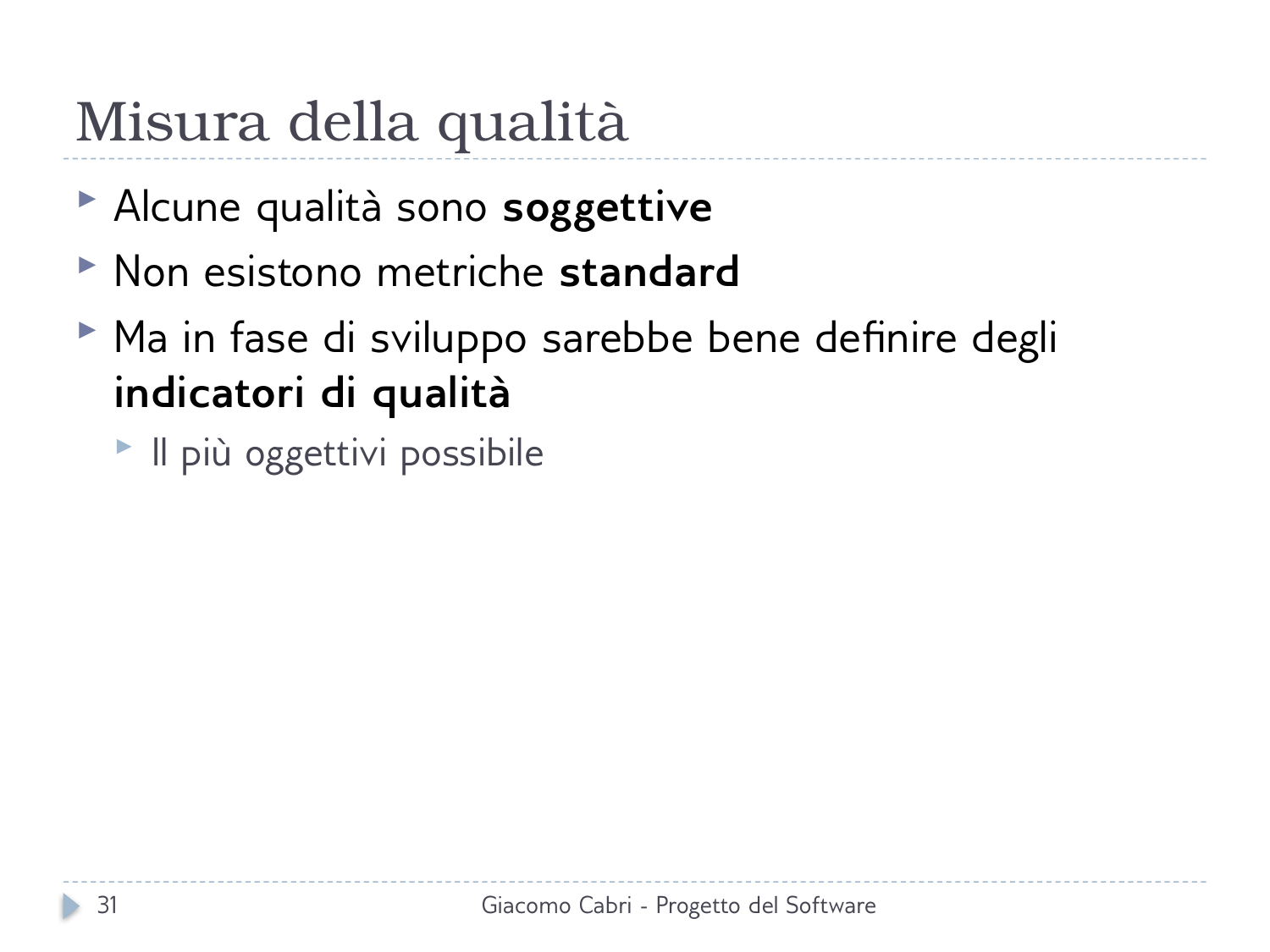

# Misura della qualità
Alcune qualità sono soggettive
Non esistono metriche standard
Ma in fase di sviluppo sarebbe bene definire degli indicatori di qualità
Il più oggettivi possibile
31
Giacomo Cabri - Progetto del Software